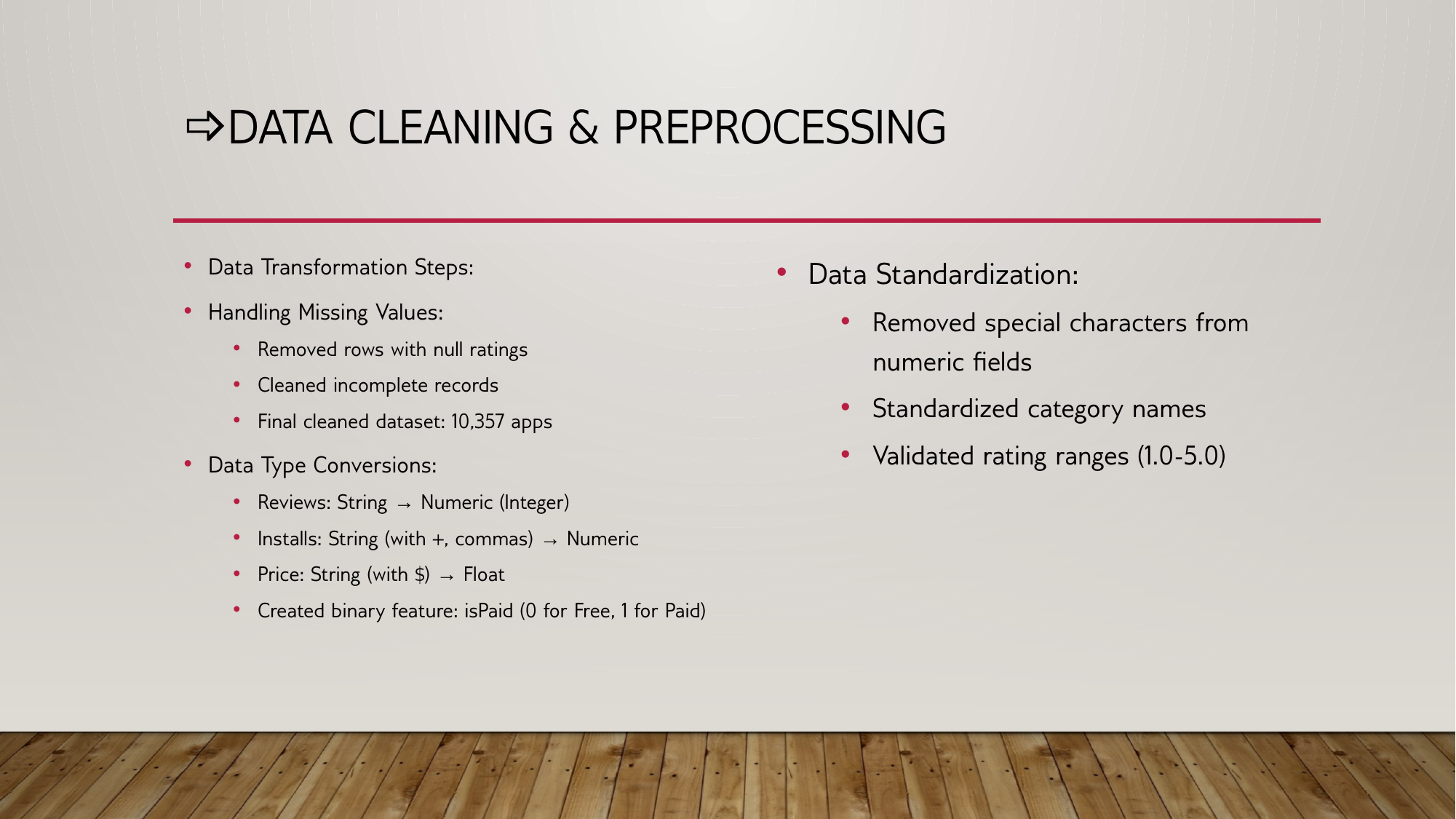

# 🢥Data Cleaning & Preprocessing
Data Transformation Steps:
Handling Missing Values:
Removed rows with null ratings
Cleaned incomplete records
Final cleaned dataset: 10,357 apps
Data Type Conversions:
Reviews: String → Numeric (Integer)
Installs: String (with +, commas) → Numeric
Price: String (with $) → Float
Created binary feature: isPaid (0 for Free, 1 for Paid)

Data Standardization:
Removed special characters from numeric fields
Standardized category names
Validated rating ranges (1.0-5.0)